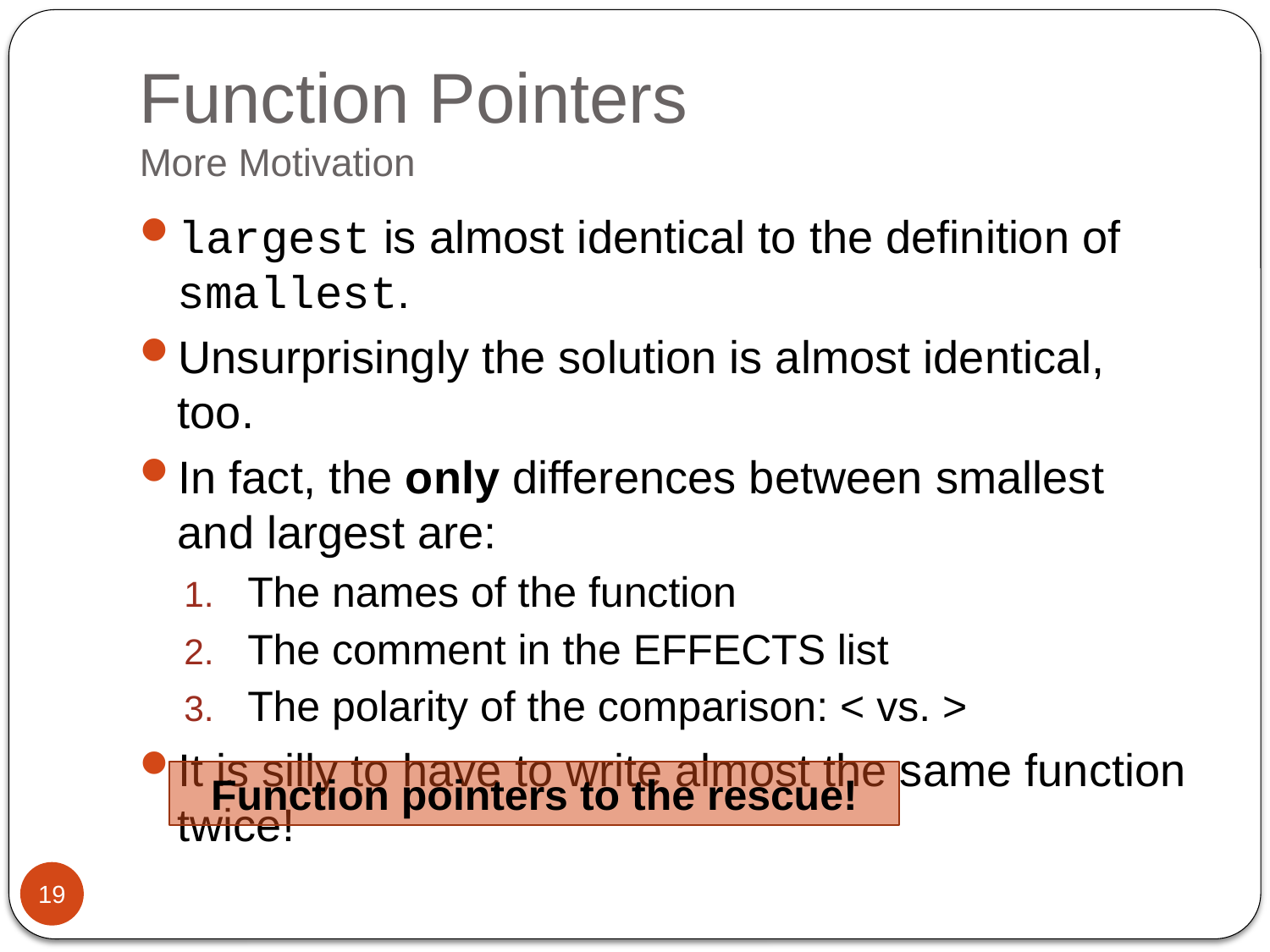

# Function Pointers More Motivation
largest is almost identical to the definition of smallest.
Unsurprisingly the solution is almost identical, too.
In fact, the only differences between smallest and largest are:
The names of the function
The comment in the EFFECTS list
The polarity of the comparison: < vs. >
It is silly to have to write almost the same function twice!

Function pointers to the rescue!
19